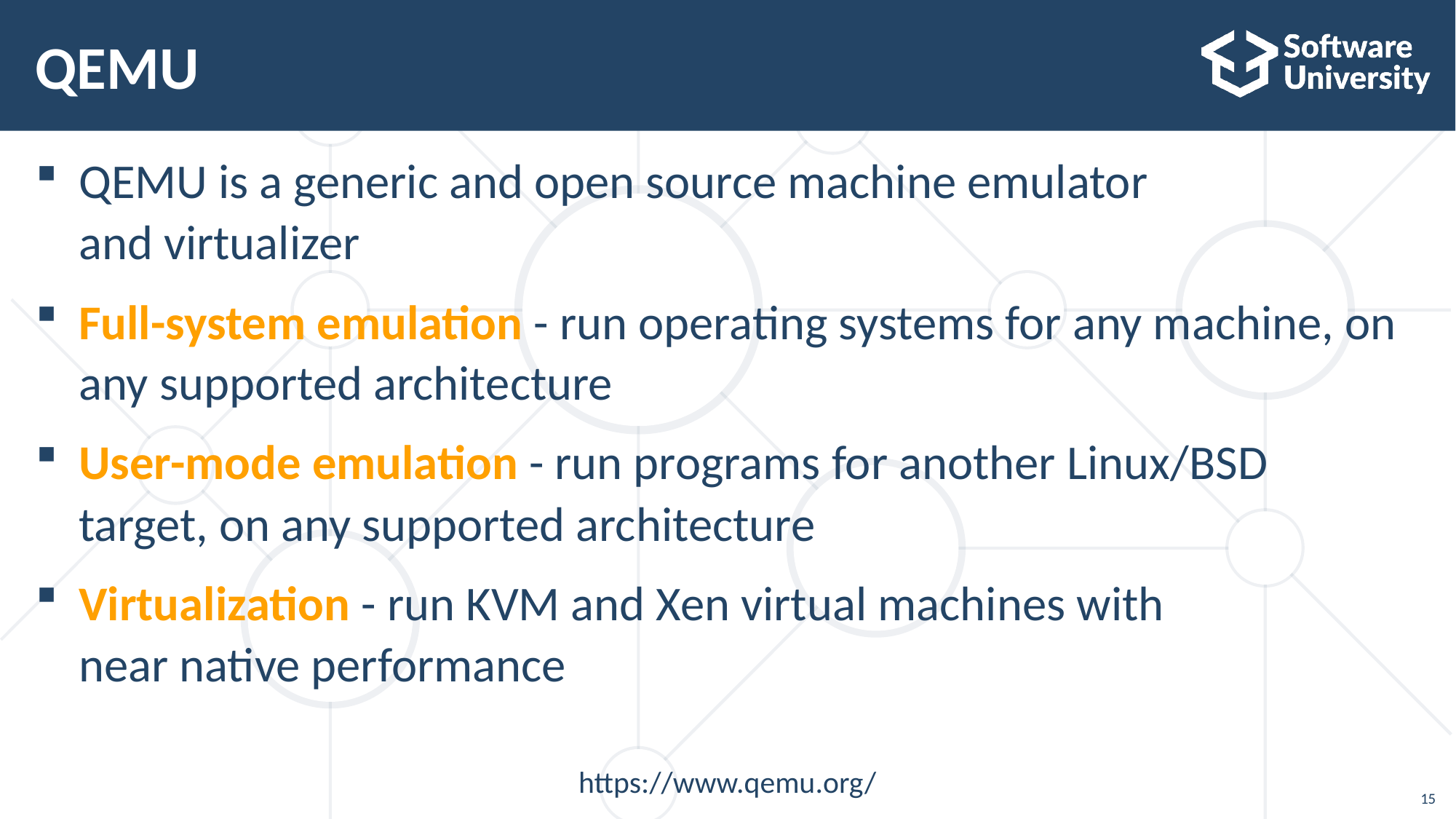

# QEMU
QEMU is a generic and open source machine emulator
and virtualizer
Full-system emulation - run operating systems for any machine, on any supported architecture
User-mode emulation - run programs for another Linux/BSD target, on any supported architecture
Virtualization - run KVM and Xen virtual machines with
near native performance
https://www.qemu.org/
15